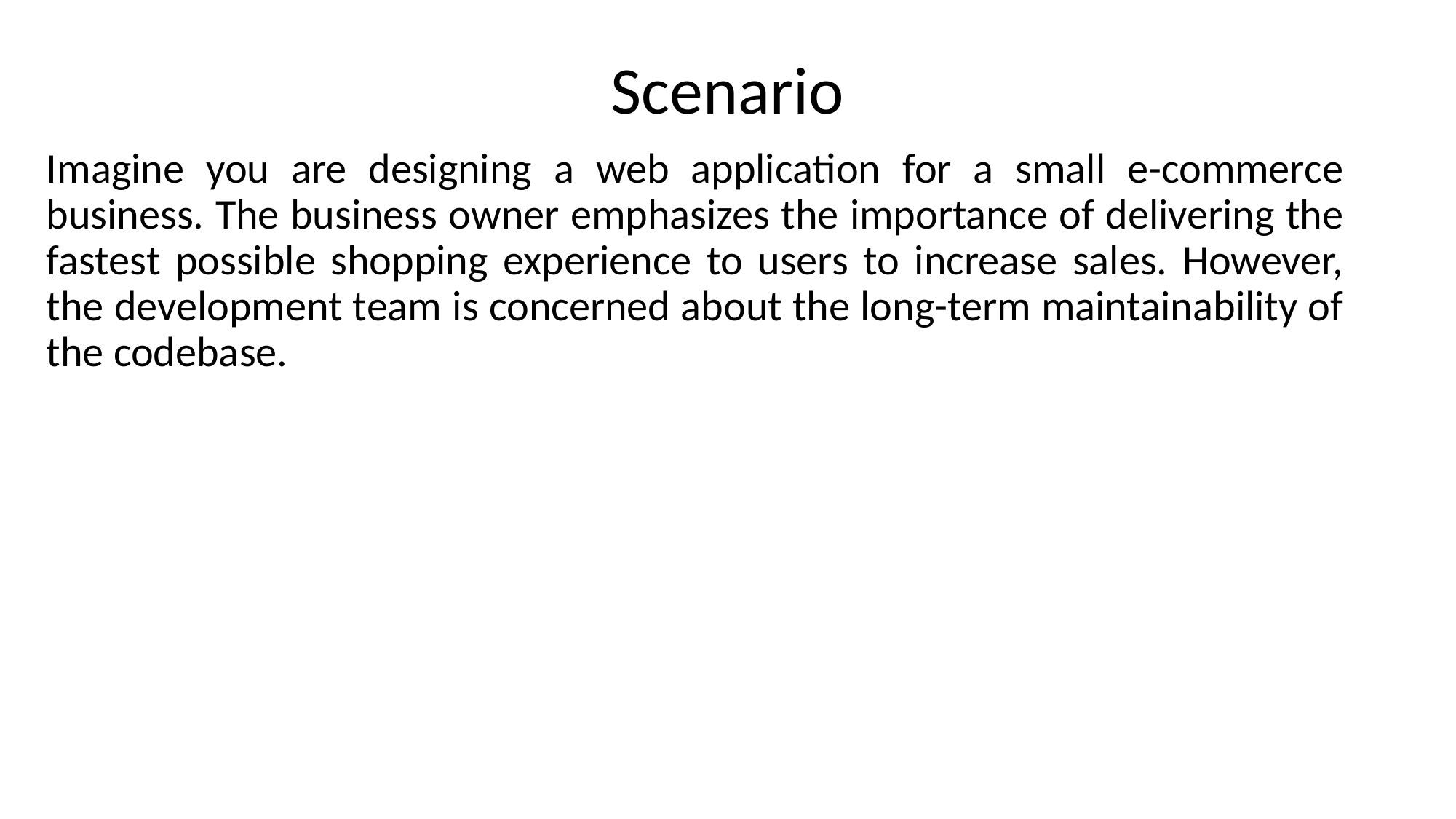

# Scenario
Imagine you are designing a web application for a small e-commerce business. The business owner emphasizes the importance of delivering the fastest possible shopping experience to users to increase sales. However, the development team is concerned about the long-term maintainability of the codebase.